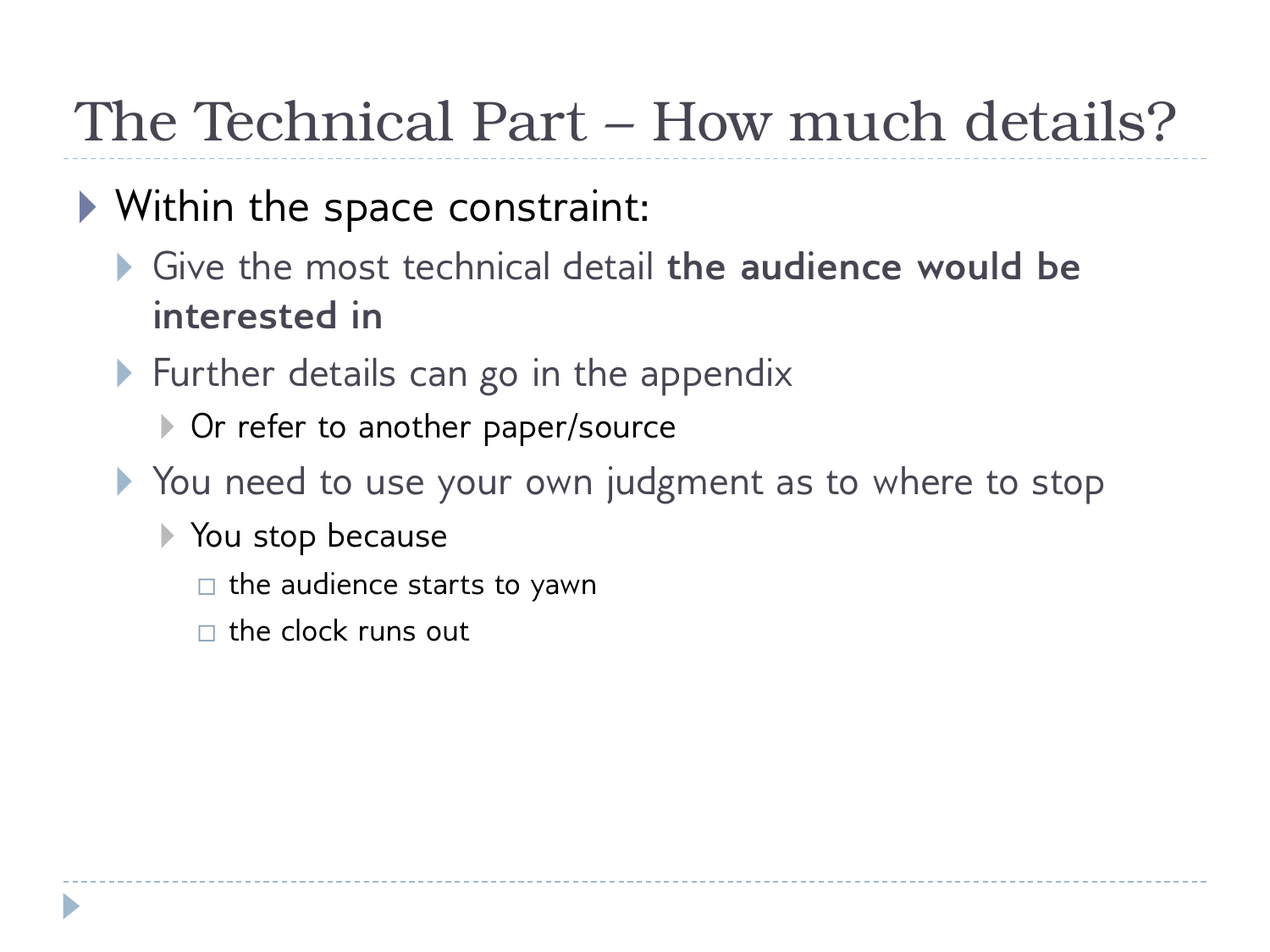

# The Technical Part – How much details?
Within the space constraint:
Give the most technical detail the audience would be interested in
Further details can go in the appendix
Or refer to another paper/source
You need to use your own judgment as to where to stop
You stop because
the audience starts to yawn
the clock runs out